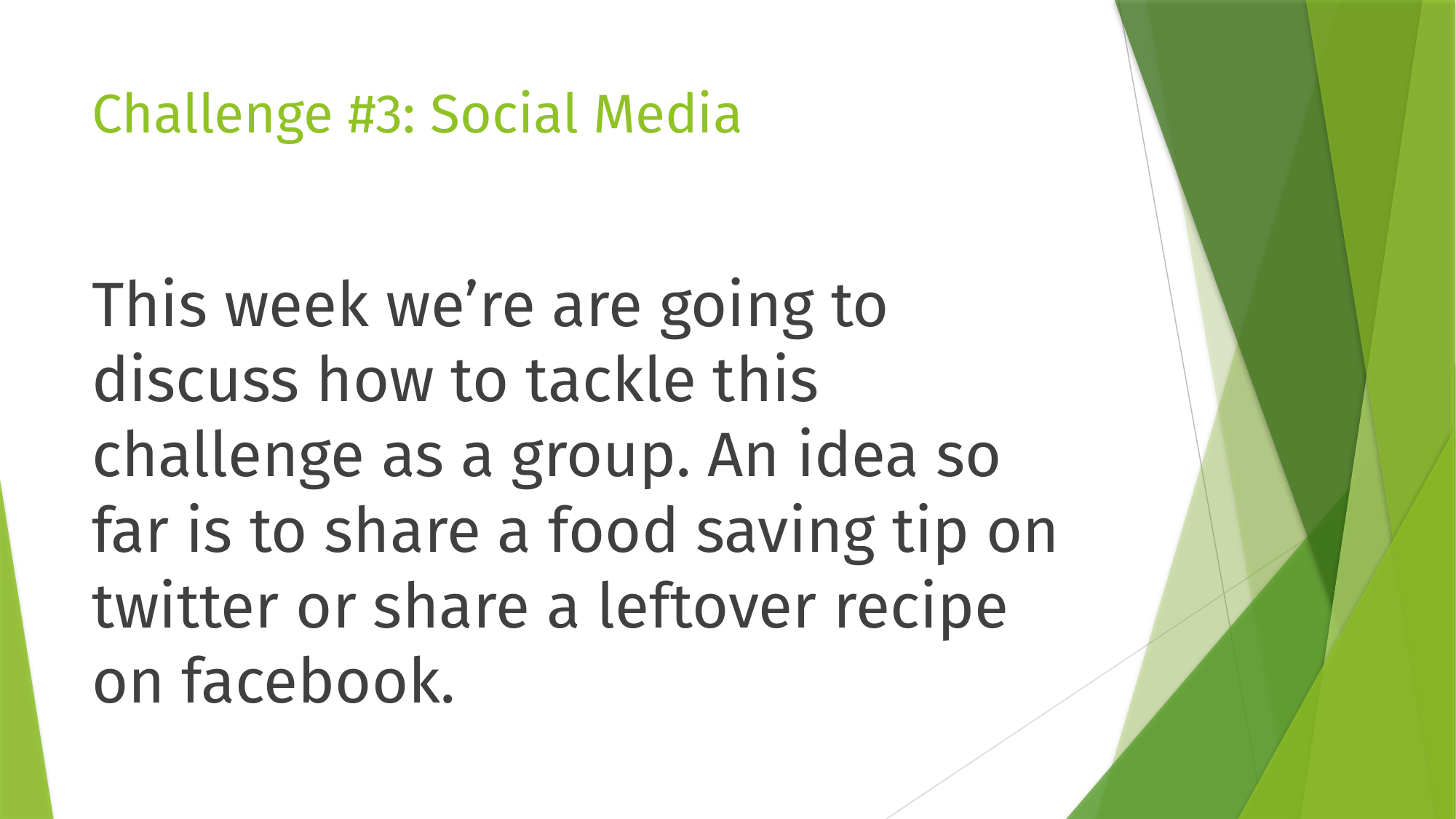

# Challenge #3: Social Media
This week we’re are going to discuss how to tackle this challenge as a group. An idea so far is to share a food saving tip on twitter or share a leftover recipe on facebook.